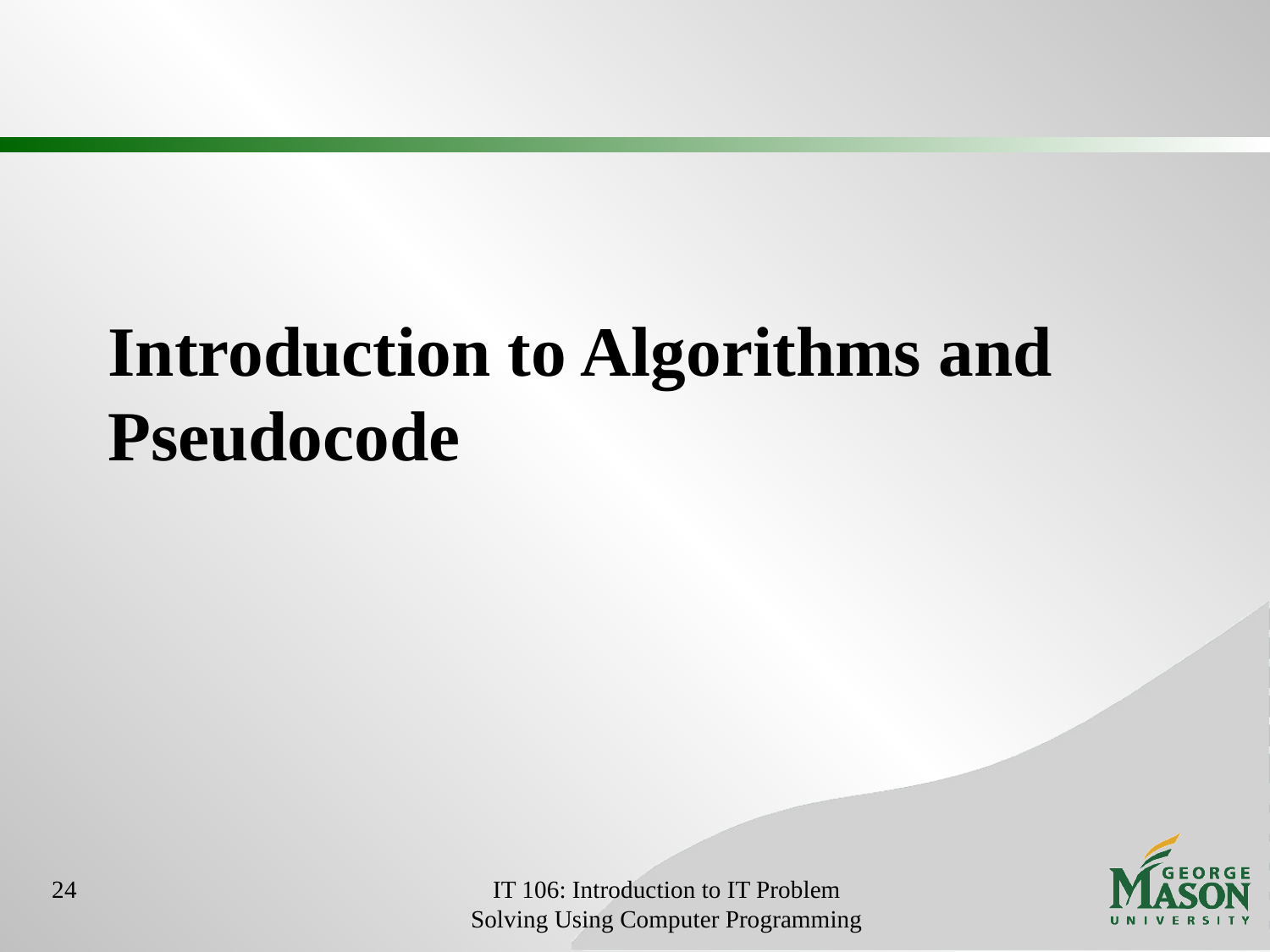

# Introduction to Algorithms and Pseudocode
24
IT 106: Introduction to IT Problem Solving Using Computer Programming